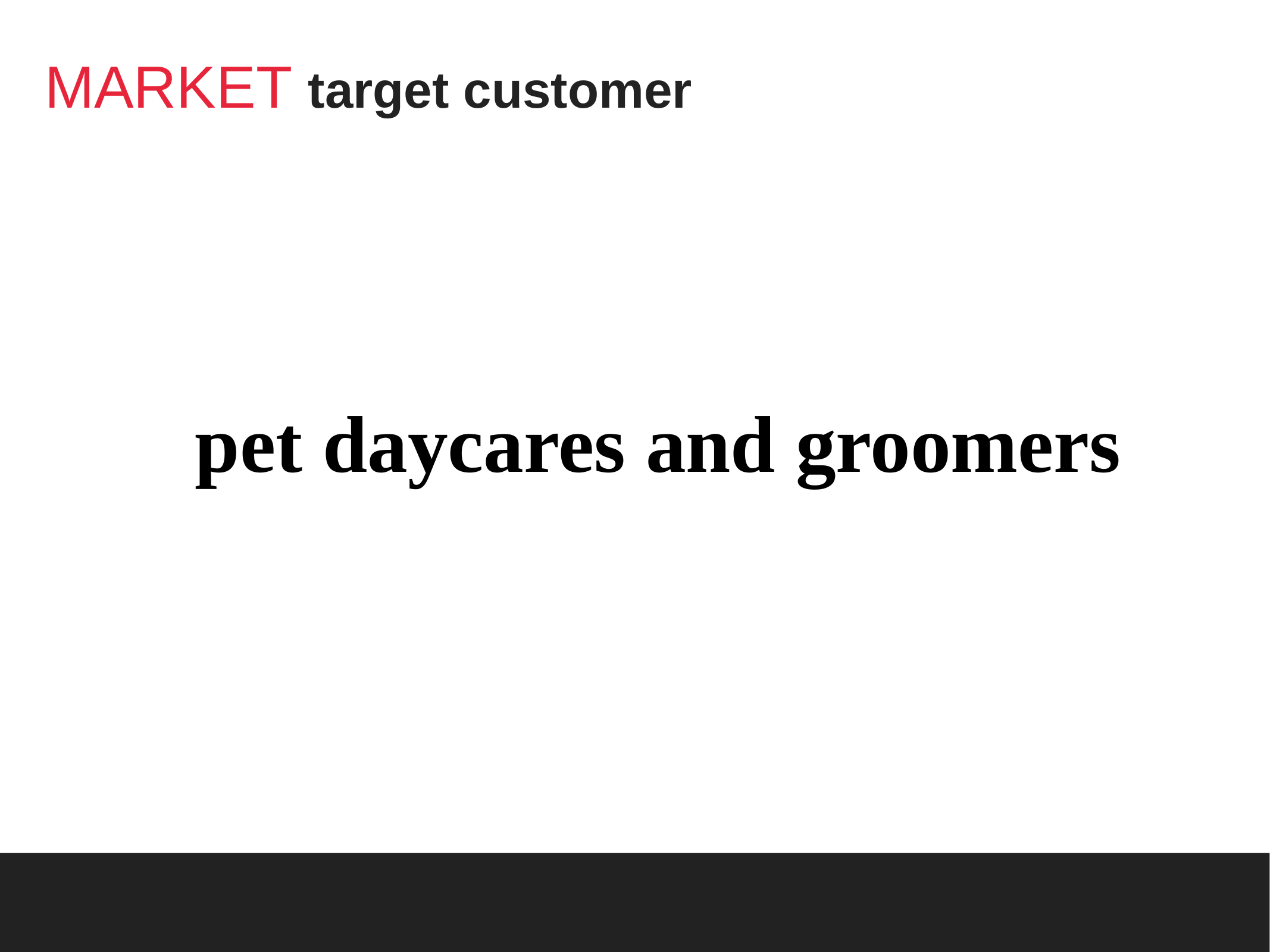

# MARKET target customer

pet daycares and groomers